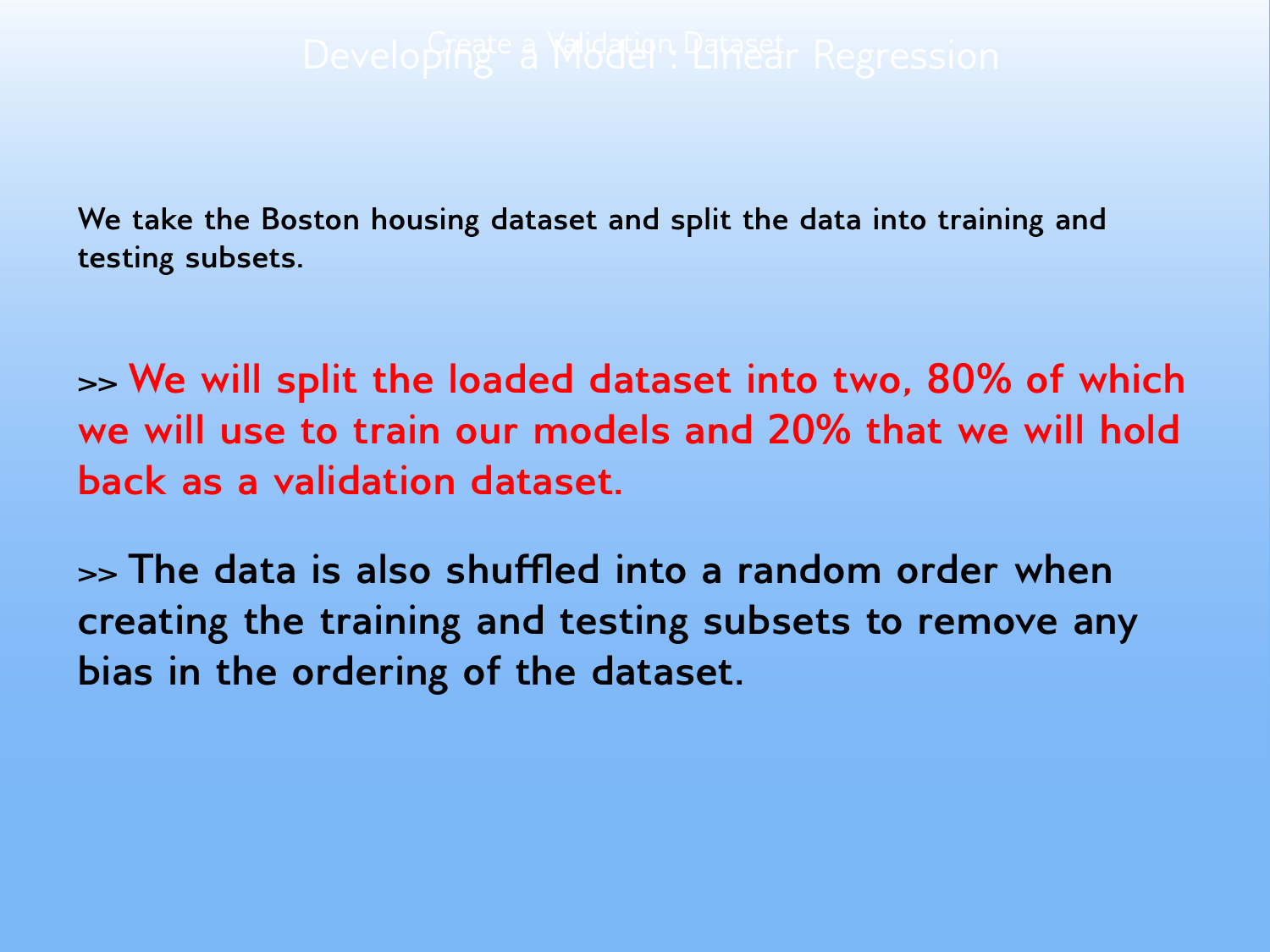

# Developing  a Model : Linear Regression
Create a Validation Dataset
We take the Boston housing dataset and split the data into training and testing subsets.

>> We will split the loaded dataset into two, 80% of which we will use to train our models and 20% that we will hold back as a validation dataset.

>> The data is also shuffled into a random order when creating the training and testing subsets to remove any bias in the ordering of the dataset.